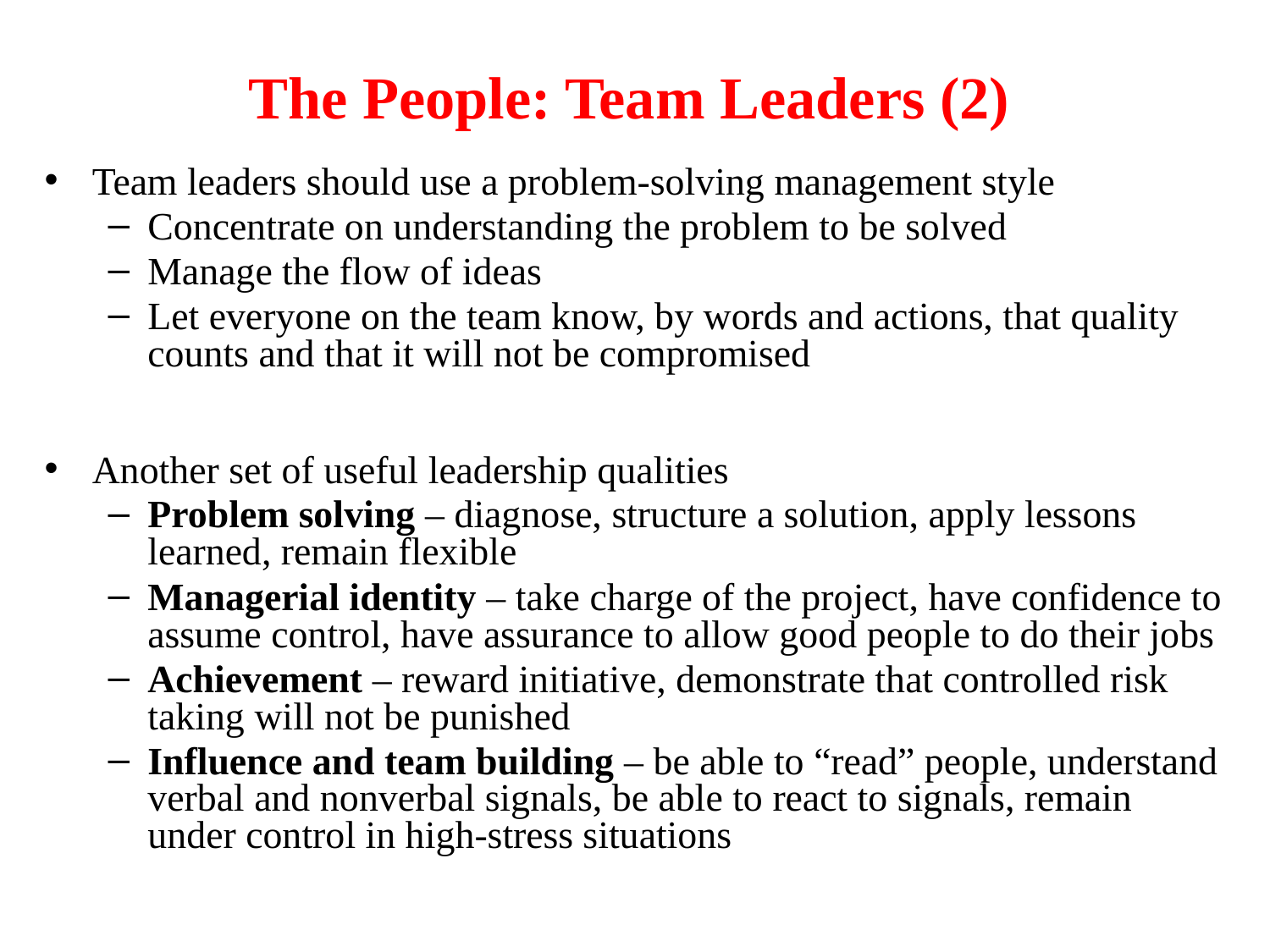

# The People: Team Leaders (2)
Team leaders should use a problem-solving management style
Concentrate on understanding the problem to be solved
Manage the flow of ideas
Let everyone on the team know, by words and actions, that quality counts and that it will not be compromised

Another set of useful leadership qualities
Problem solving – diagnose, structure a solution, apply lessons learned, remain flexible
Managerial identity – take charge of the project, have confidence to assume control, have assurance to allow good people to do their jobs
Achievement – reward initiative, demonstrate that controlled risk taking will not be punished
Influence and team building – be able to “read” people, understand verbal and nonverbal signals, be able to react to signals, remain under control in high-stress situations